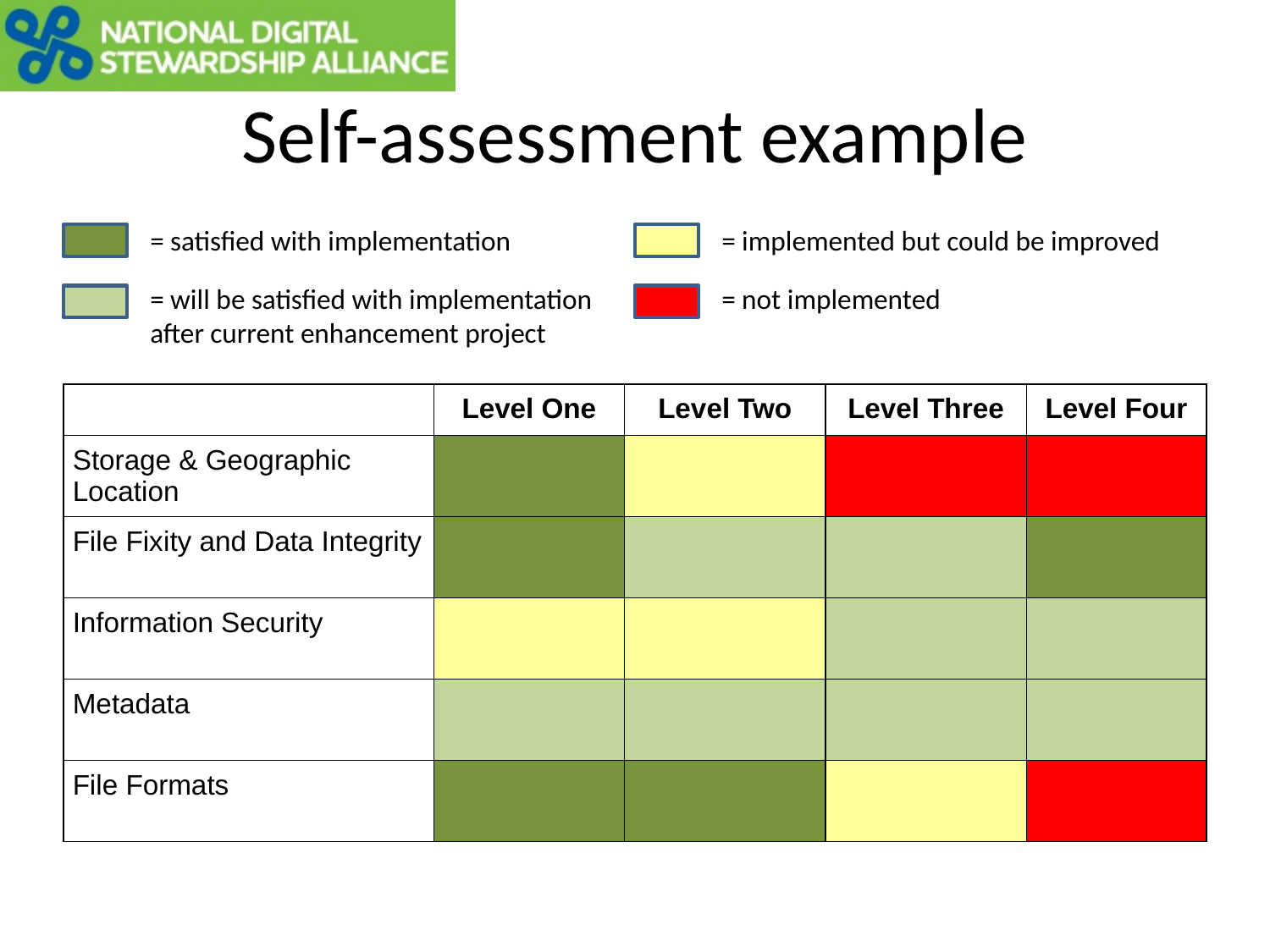

# Self-assessment example
= satisfied with implementation
= implemented but could be improved

= not implemented
= will be satisfied with implementation
after current enhancement project

|  | Level One | Level Two | Level Three | Level Four |
| --- | --- | --- | --- | --- |
| Storage & Geographic Location |  |  |  |  |
| File Fixity and Data Integrity |  |  |  |  |
| Information Security |  |  |  |  |
| Metadata |  |  |  |  |
| File Formats |  |  |  |  |